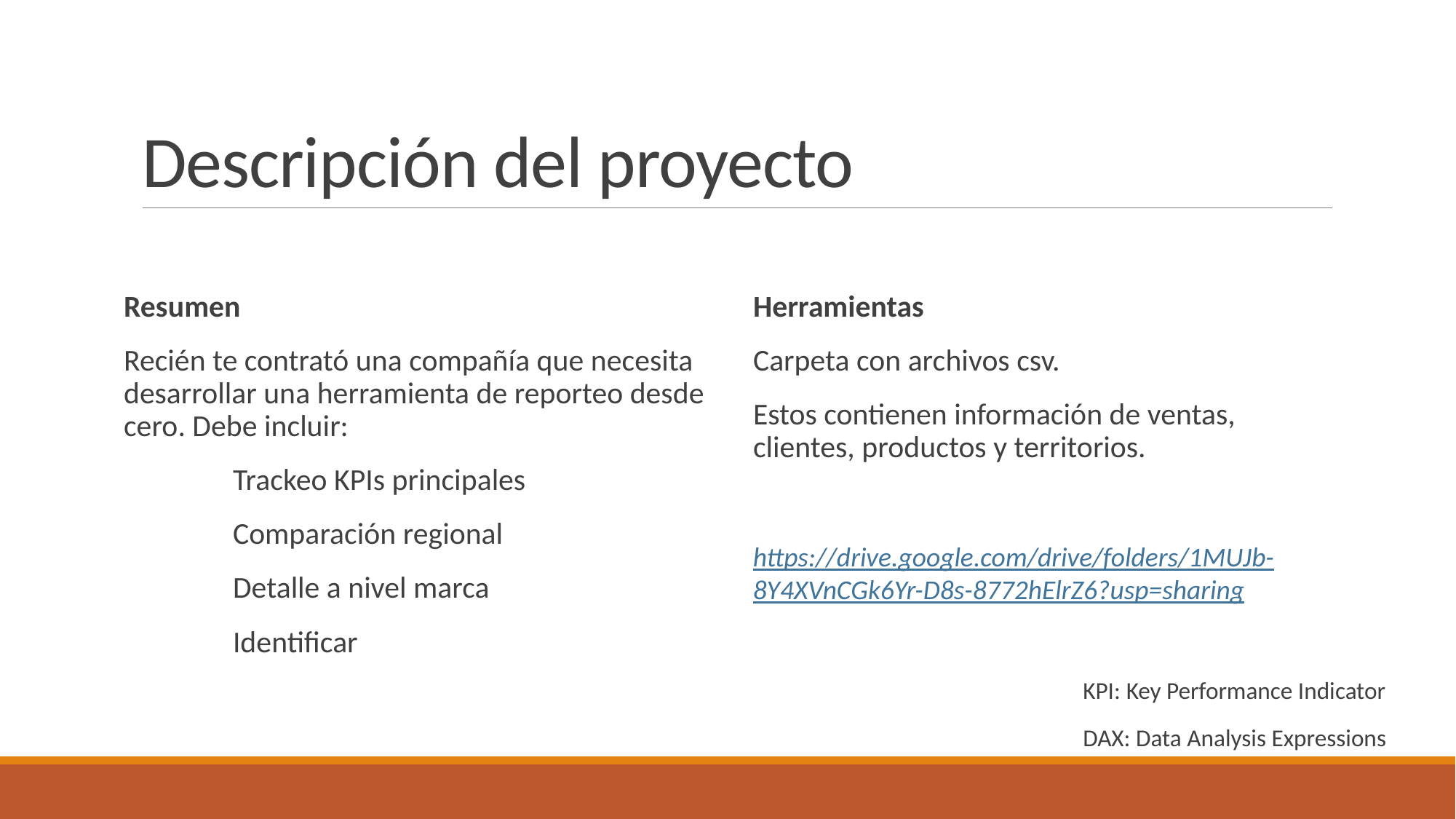

# Descripción del proyecto
Resumen
Recién te contrató una compañía que necesita desarrollar una herramienta de reporteo desde cero. Debe incluir:
	Trackeo KPIs principales
	Comparación regional
	Detalle a nivel marca
	Identificar

Herramientas
Carpeta con archivos csv.
Estos contienen información de ventas, clientes, productos y territorios.
https://drive.google.com/drive/folders/1MUJb-8Y4XVnCGk6Yr-D8s-8772hElrZ6?usp=sharing
KPI: Key Performance Indicator
DAX: Data Analysis Expressions